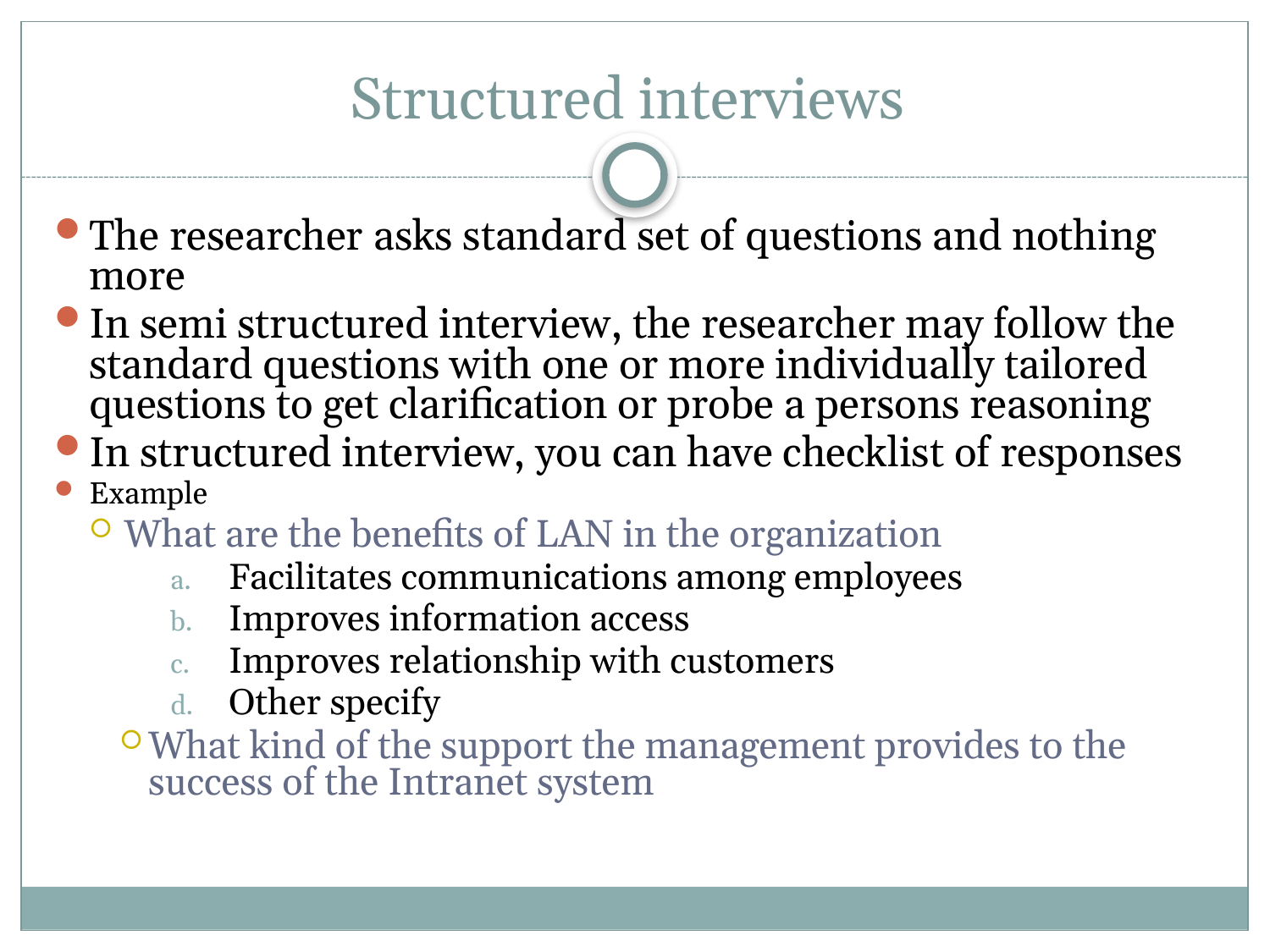

# Structured interviews
The researcher asks standard set of questions and nothing more
In semi structured interview, the researcher may follow the standard questions with one or more individually tailored questions to get clarification or probe a persons reasoning
In structured interview, you can have checklist of responses
Example
What are the benefits of LAN in the organization
Facilitates communications among employees
Improves information access
Improves relationship with customers
Other specify
What kind of the support the management provides to the success of the Intranet system